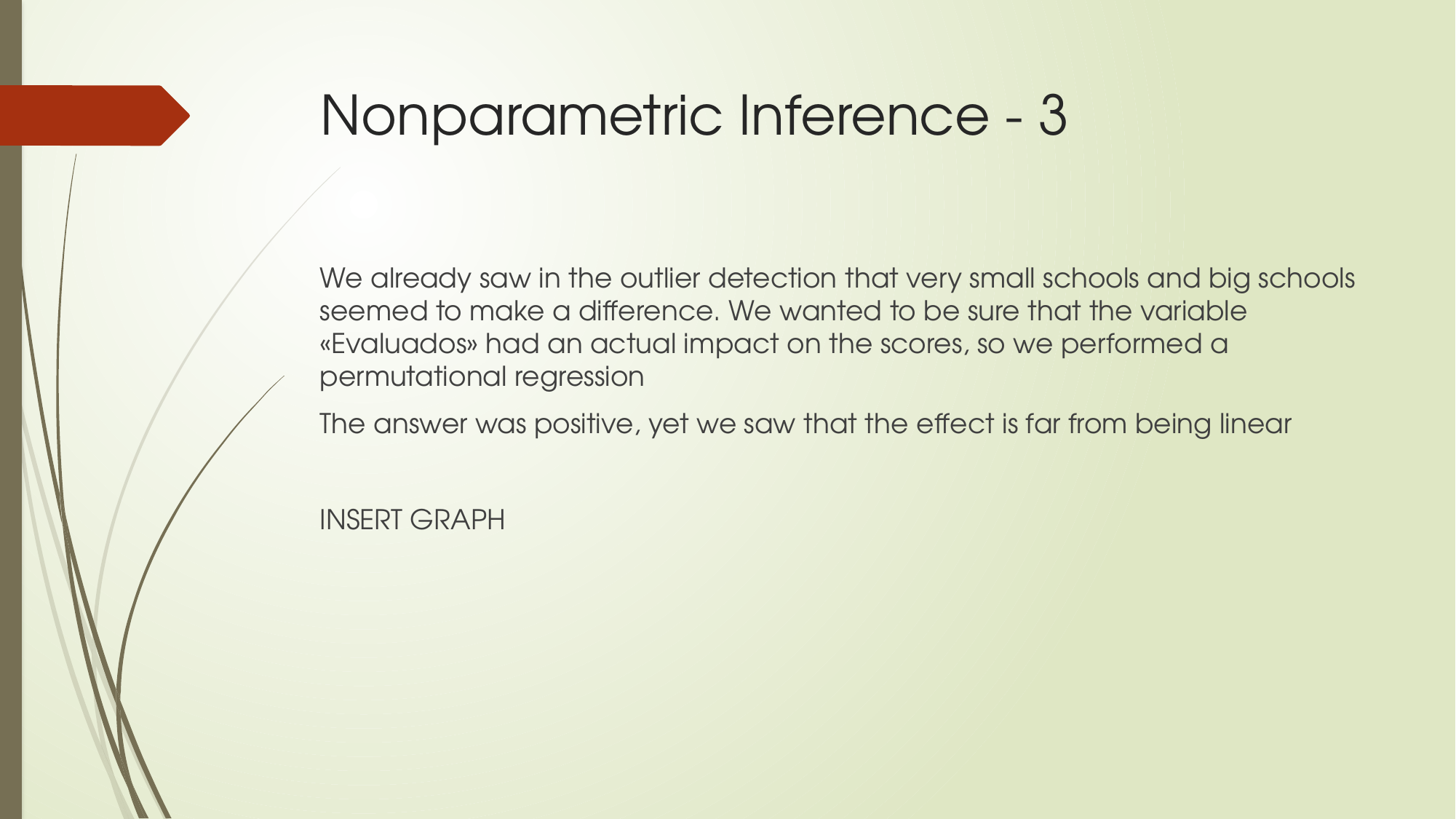

# Nonparametric Inference - 3
We already saw in the outlier detection that very small schools and big schools seemed to make a difference. We wanted to be sure that the variable «Evaluados» had an actual impact on the scores, so we performed a permutational regression
The answer was positive, yet we saw that the effect is far from being linear

INSERT GRAPH